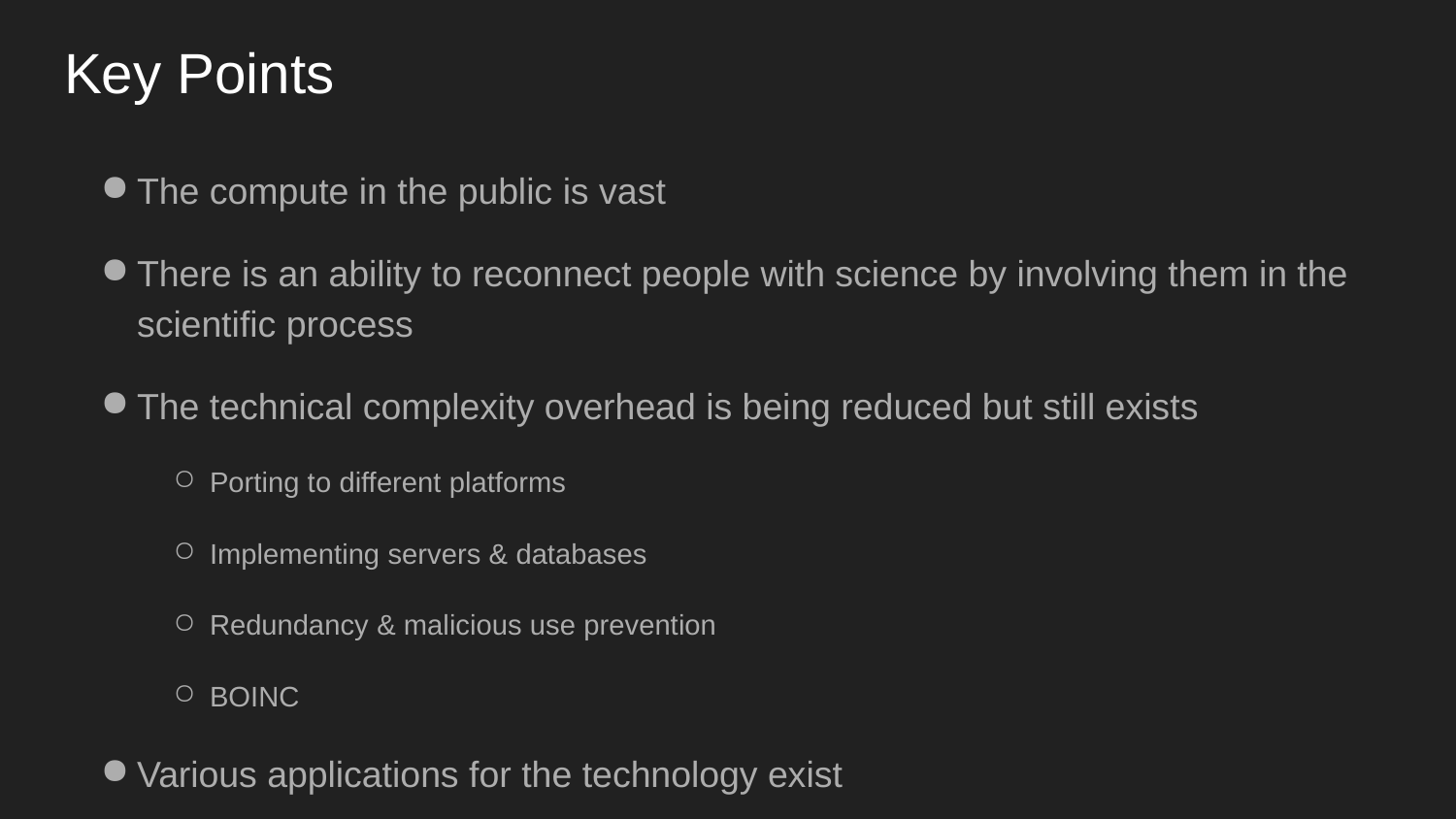

# Key Points
The compute in the public is vast
There is an ability to reconnect people with science by involving them in the scientific process
The technical complexity overhead is being reduced but still exists
Porting to different platforms
Implementing servers & databases
Redundancy & malicious use prevention
BOINC
Various applications for the technology exist
Studying complex physical systems
Finding parameters (e.g complex functions, Neural networks, Genetic algorithms or physical models)
Data analysis (e.g SETI@Home)
Medial projects requiring exhaustive searches of molecule structures